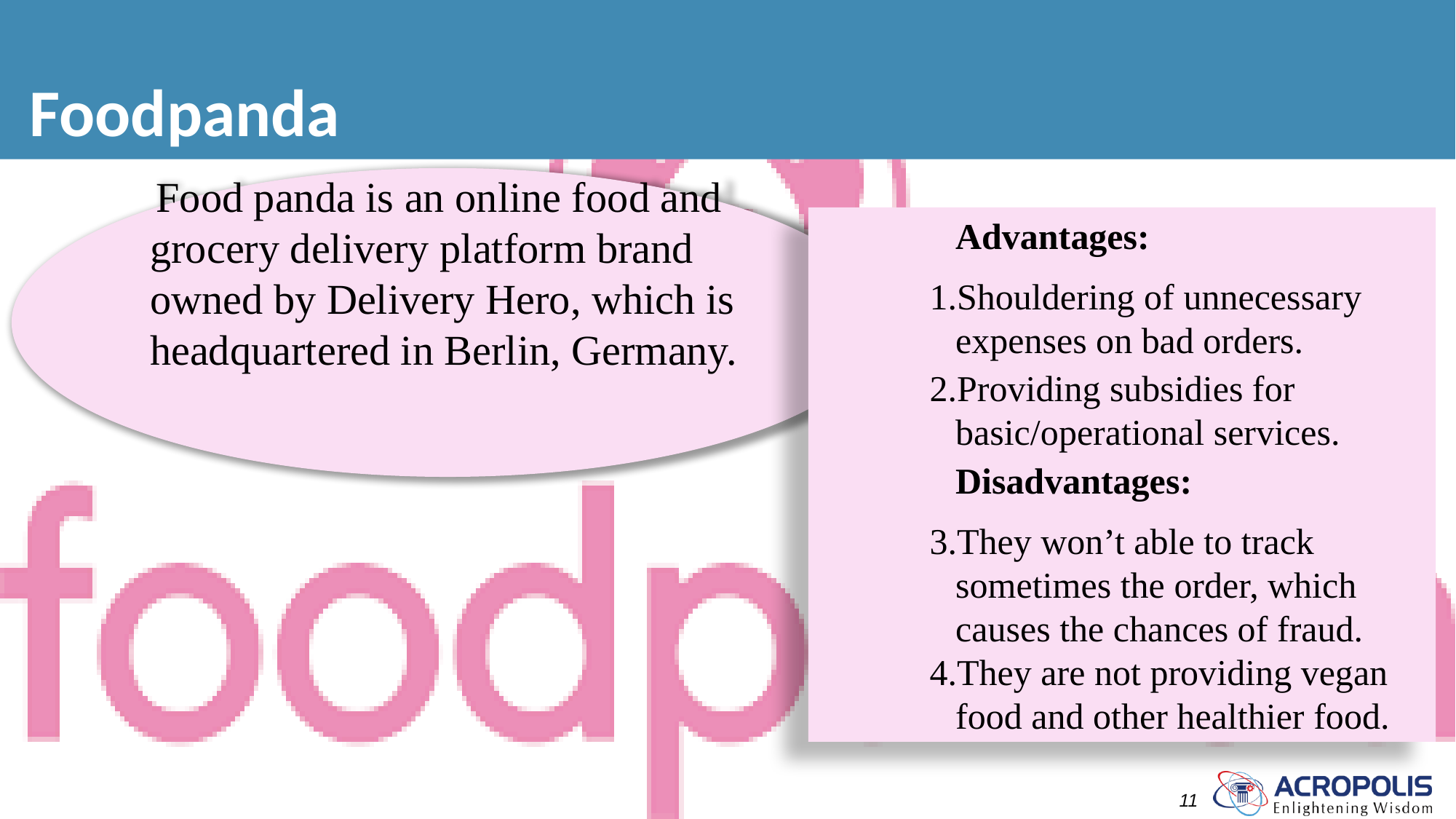

# Foodpanda
 Food panda is an online food and grocery delivery platform brand owned by Delivery Hero, which is headquartered in Berlin, Germany.
Advantages:
Shouldering of unnecessary expenses on bad orders.
Providing subsidies for basic/operational services.
Disadvantages:
They won’t able to track sometimes the order, which causes the chances of fraud.
They are not providing vegan food and other healthier food.
11